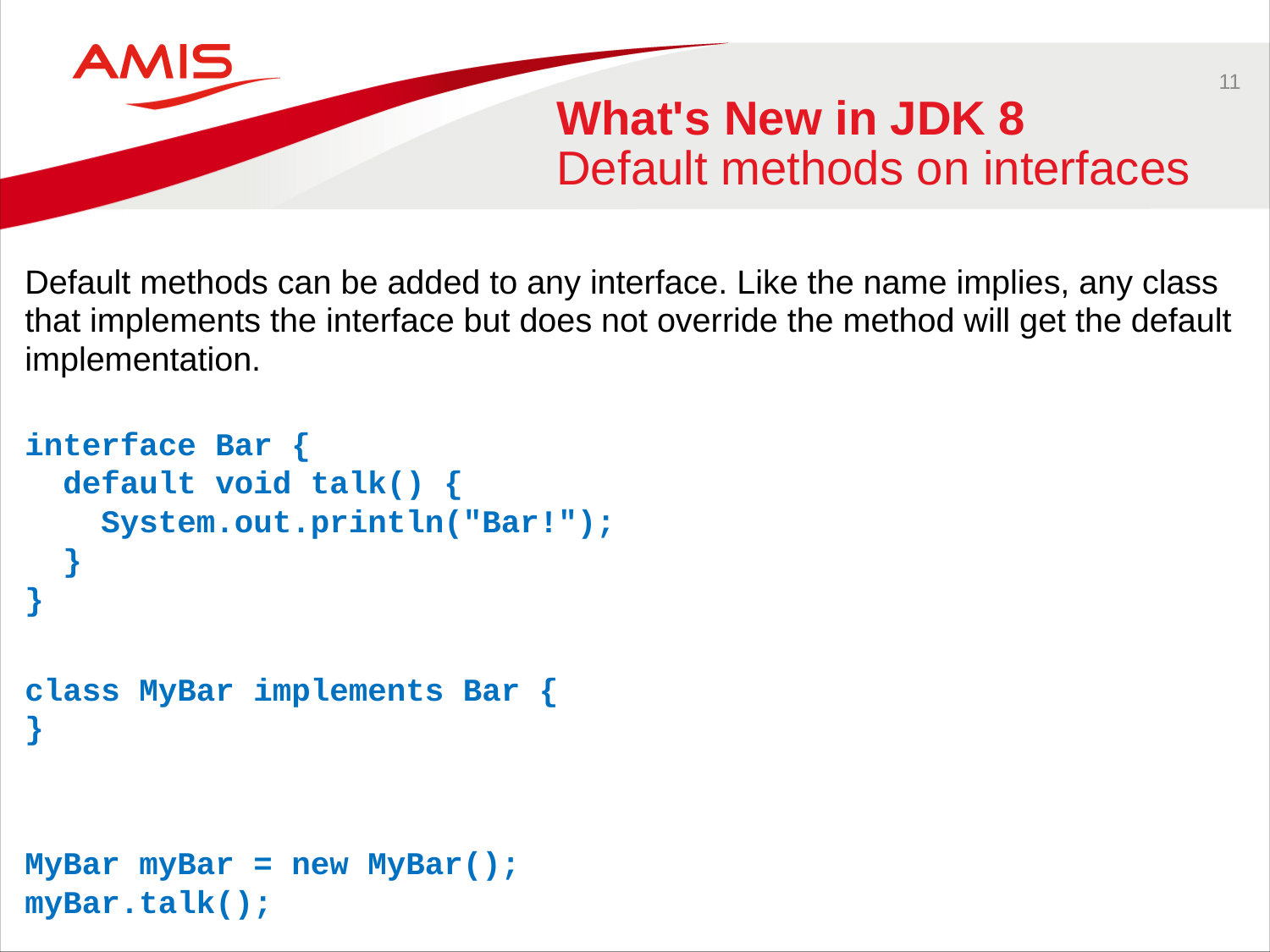

11
# What's New in JDK 8 Default methods on interfaces

Default methods can be added to any interface. Like the name implies, any class that implements the interface but does not override the method will get the default implementation.
interface Bar {
  default void talk() {
    System.out.println("Bar!");
  }
}

class MyBar implements Bar {
}

MyBar myBar = new MyBar();
myBar.talk();